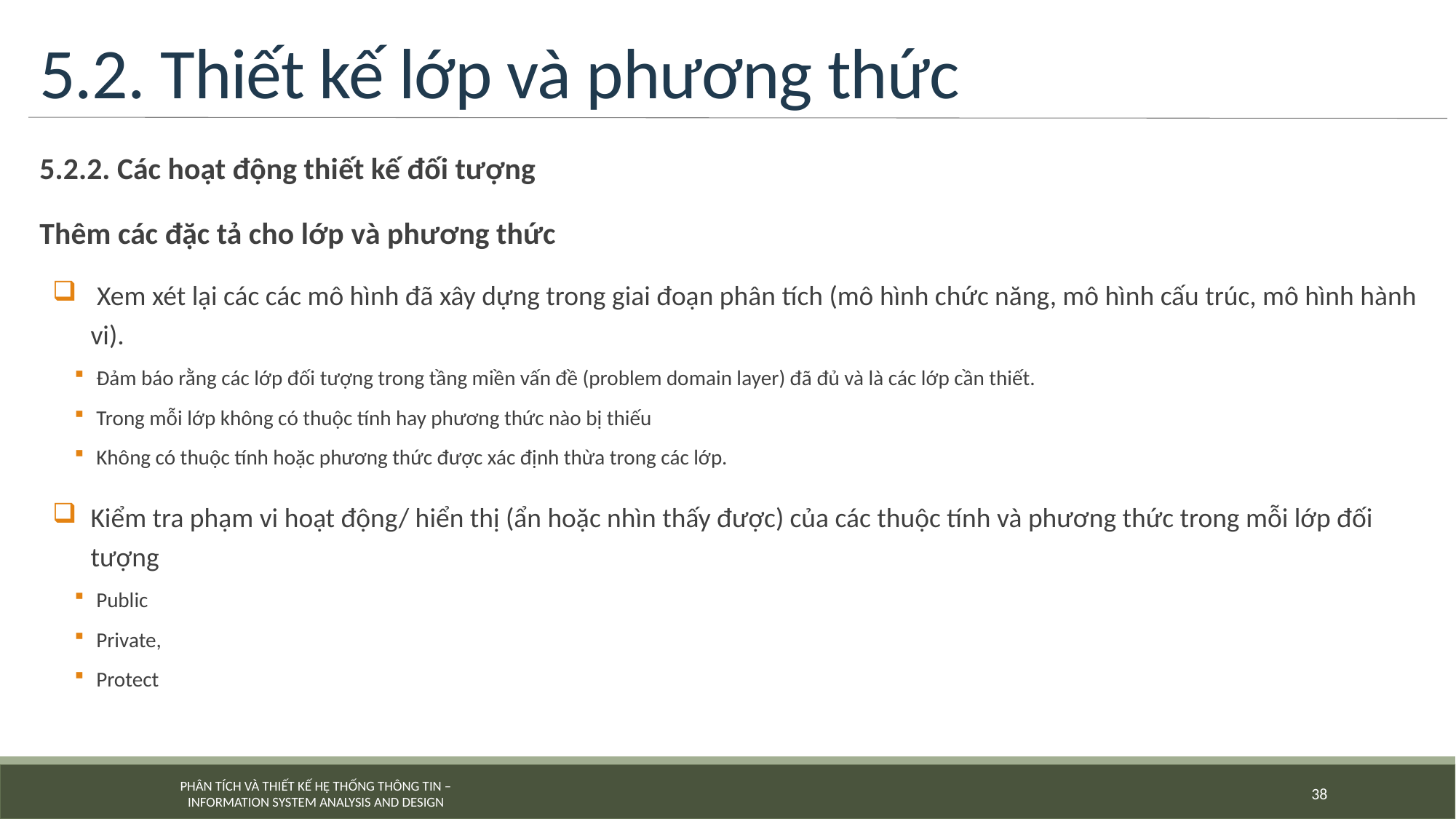

# 5.2. Thiết kế lớp và phương thức
5.2.2. Các hoạt động thiết kế đối tượng
Thêm các đặc tả cho lớp và phương thức
 Xem xét lại các các mô hình đã xây dựng trong giai đoạn phân tích (mô hình chức năng, mô hình cấu trúc, mô hình hành vi).
Đảm báo rằng các lớp đối tượng trong tầng miền vấn đề (problem domain layer) đã đủ và là các lớp cần thiết.
Trong mỗi lớp không có thuộc tính hay phương thức nào bị thiếu
Không có thuộc tính hoặc phương thức được xác định thừa trong các lớp.
Kiểm tra phạm vi hoạt động/ hiển thị (ẩn hoặc nhìn thấy được) của các thuộc tính và phương thức trong mỗi lớp đối tượng
Public
Private,
Protect

38